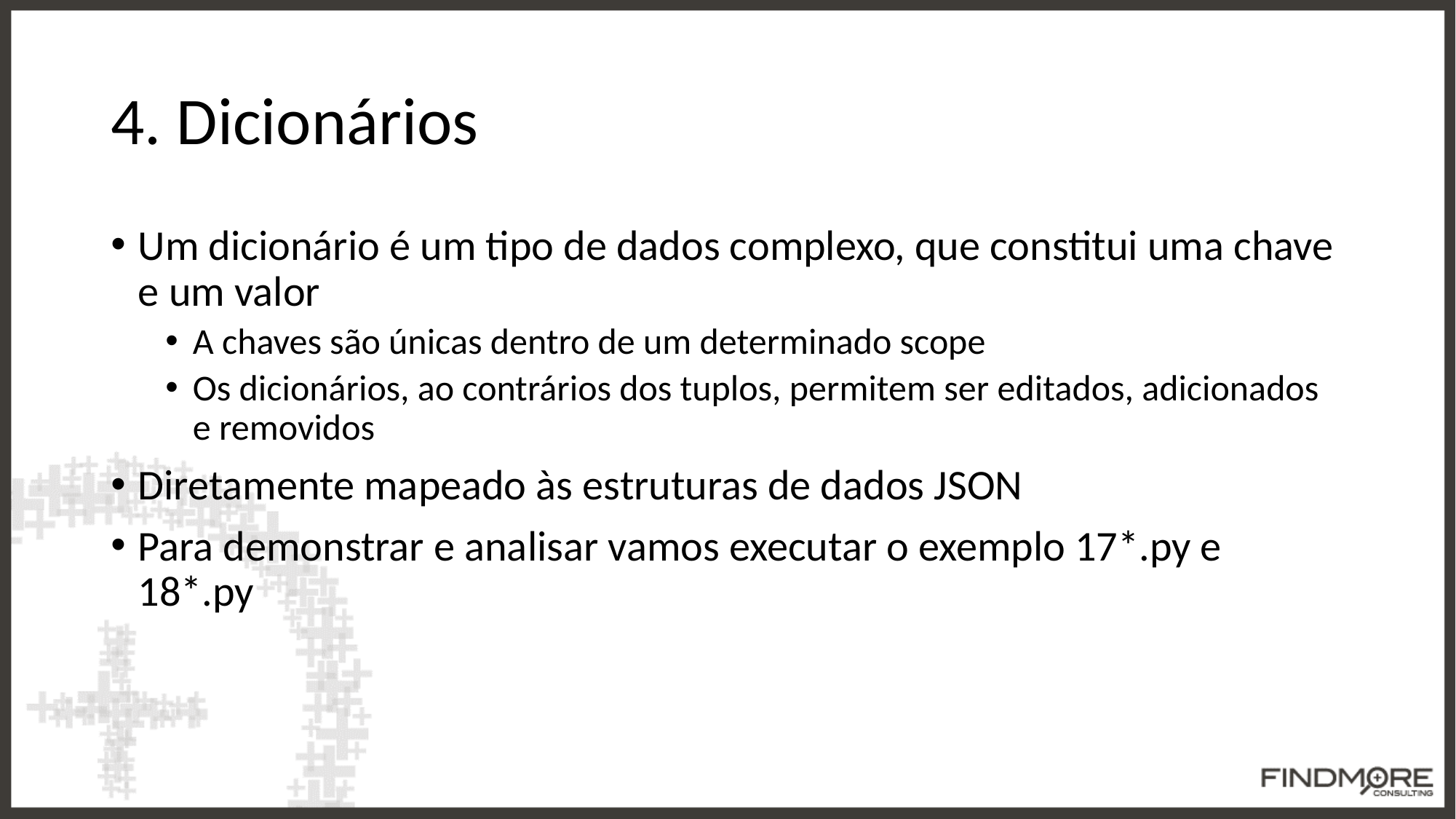

# 4. Dicionários
Um dicionário é um tipo de dados complexo, que constitui uma chave e um valor
A chaves são únicas dentro de um determinado scope
Os dicionários, ao contrários dos tuplos, permitem ser editados, adicionados e removidos
Diretamente mapeado às estruturas de dados JSON
Para demonstrar e analisar vamos executar o exemplo 17*.py e 18*.py